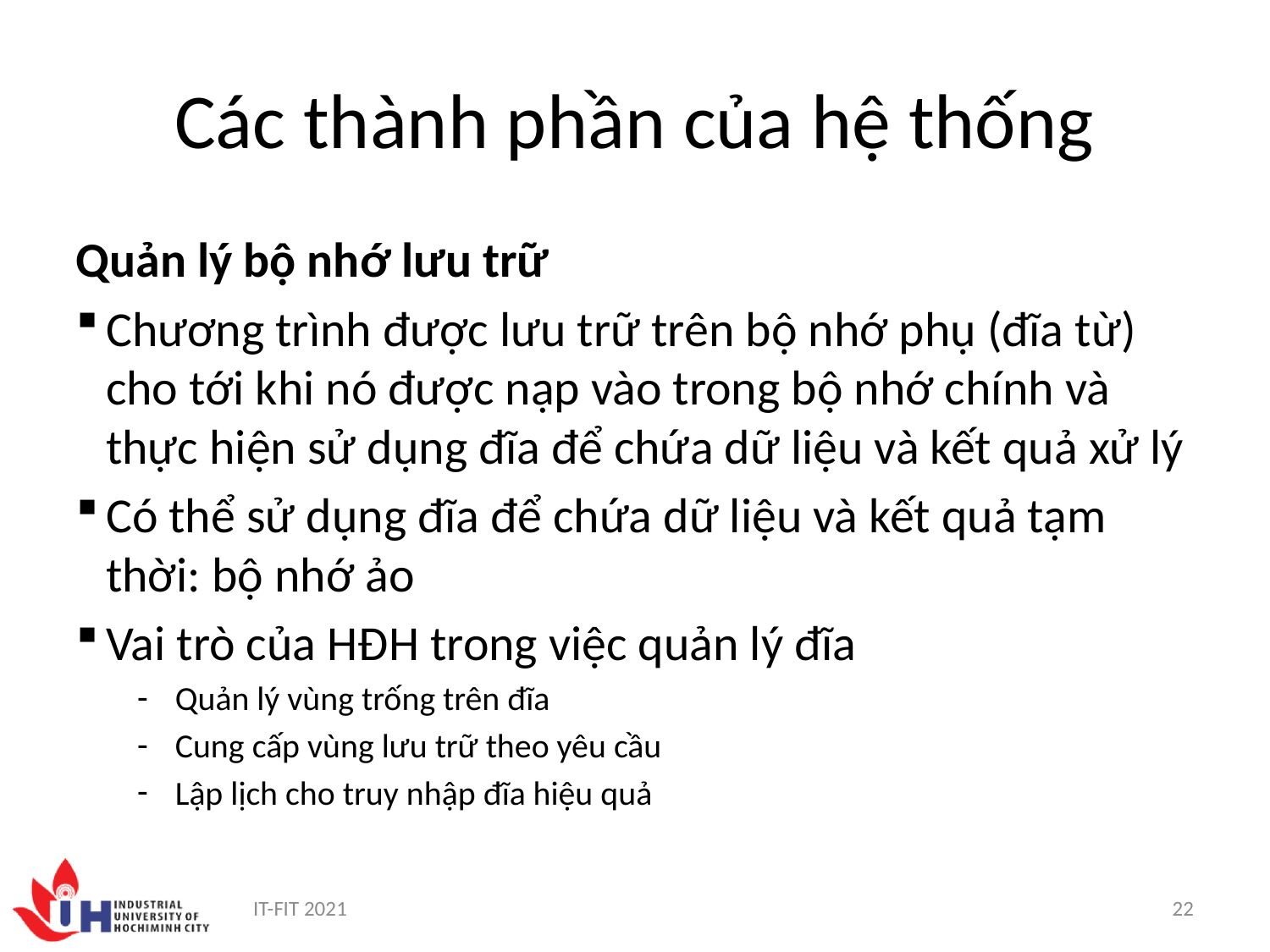

Các thành phần của hệ thống
Quản lý bộ nhớ lưu trữ
Chương trình được lưu trữ trên bộ nhớ phụ (đĩa từ) cho tới khi nó được nạp vào trong bộ nhớ chính và thực hiện sử dụng đĩa để chứa dữ liệu và kết quả xử lý
Có thể sử dụng đĩa để chứa dữ liệu và kết quả tạm thời: bộ nhớ ảo
Vai trò của HĐH trong việc quản lý đĩa
Quản lý vùng trống trên đĩa
Cung cấp vùng lưu trữ theo yêu cầu
Lập lịch cho truy nhập đĩa hiệu quả
IT-FIT 2021
22